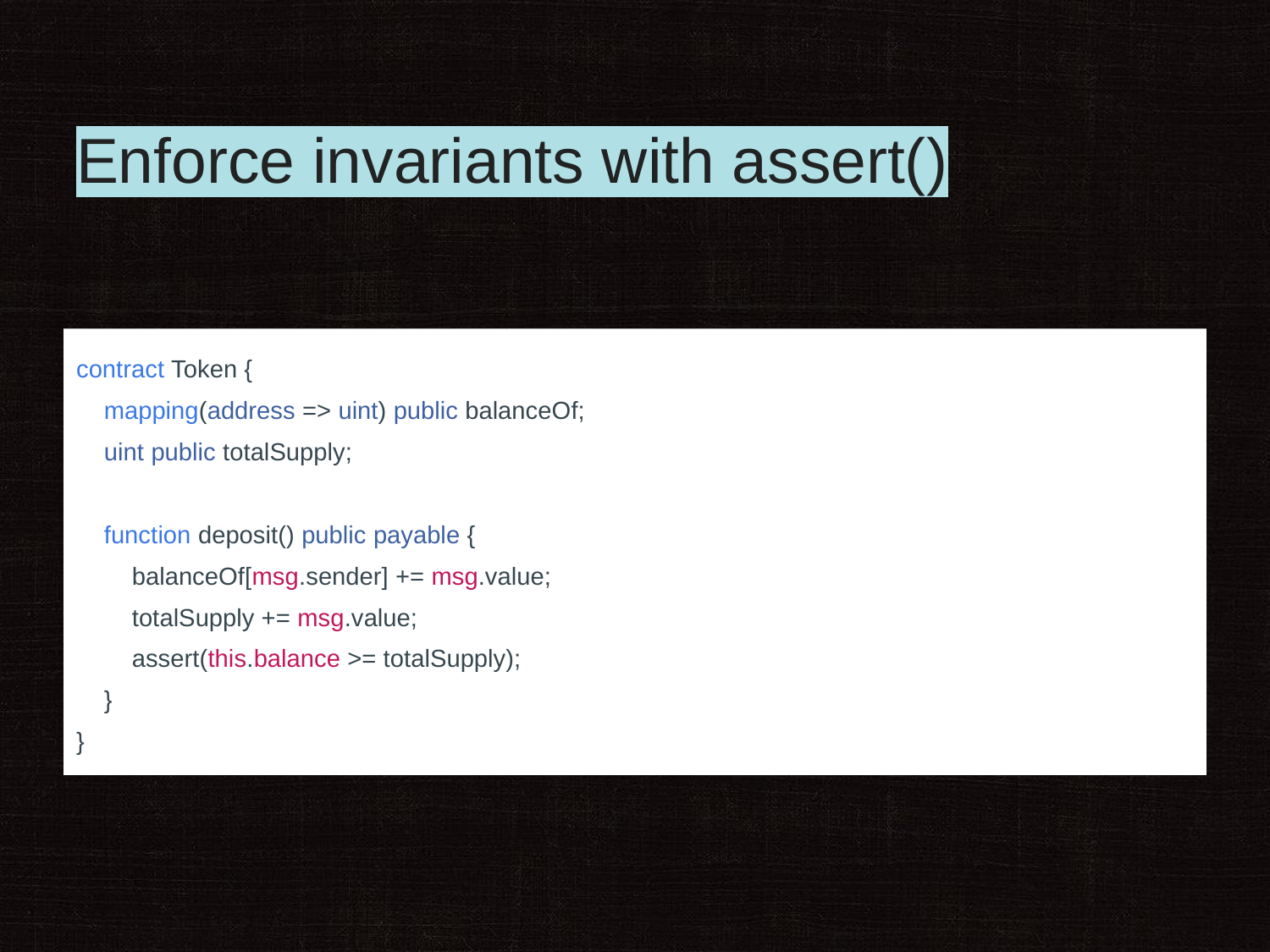

# Enforce invariants with assert()
contract Token {
    mapping(address => uint) public balanceOf;
    uint public totalSupply;
    function deposit() public payable {
        balanceOf[msg.sender] += msg.value;
        totalSupply += msg.value;
        assert(this.balance >= totalSupply);
    }
}